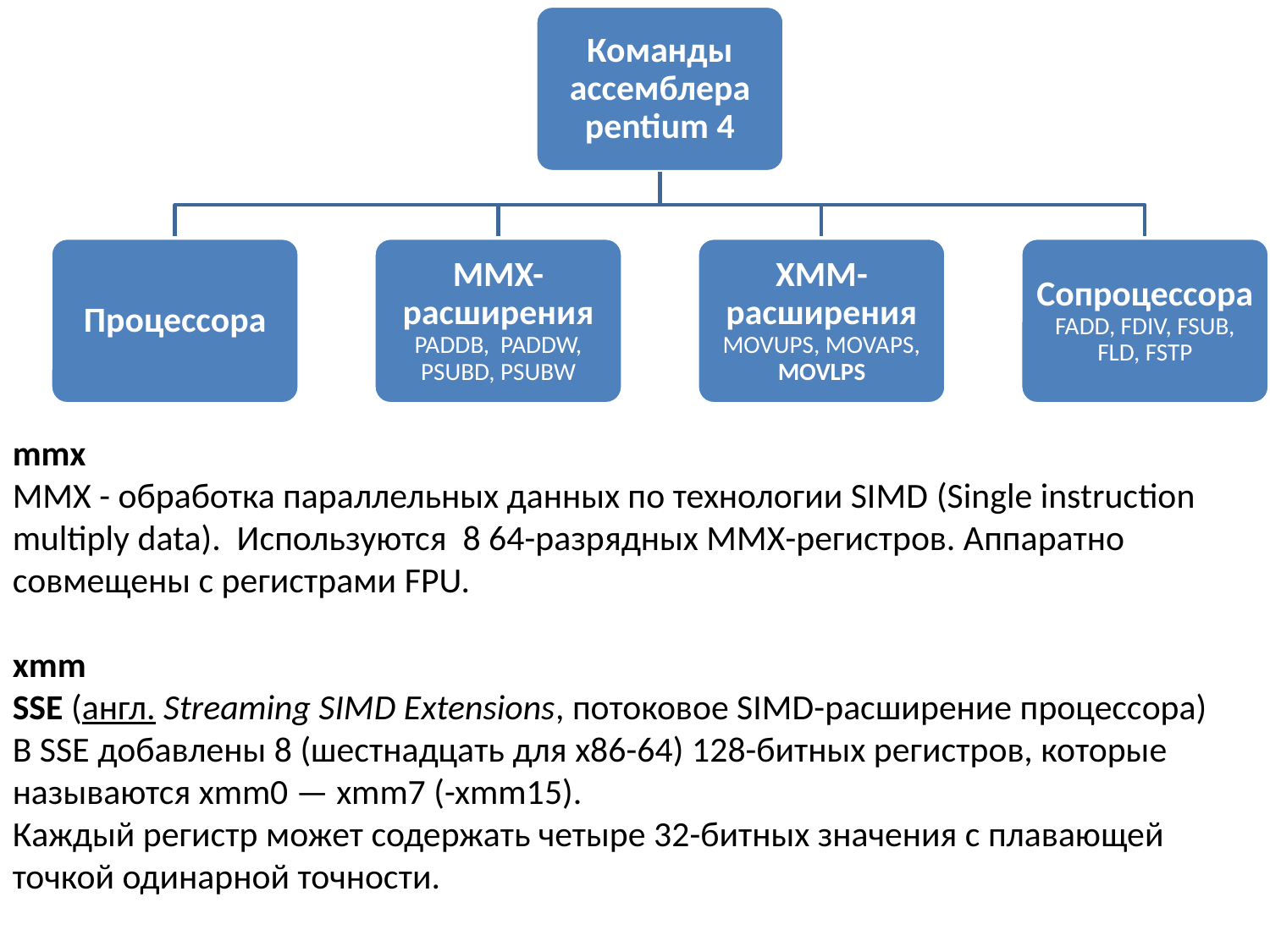

Команды ассемблера pentium 4
Процессора
MMX-расширения PADDB,  PADDW, PSUBD, PSUBW
XMM-расширения MOVUPS, MOVAPS, MOVLPS
Сопроцессора FADD, FDIV, FSUB, FLD, FSTP
mmx
ММХ - обработка параллельных данных по технологии SIMD (Single instruction multiply data).  Используются  8 64-разрядных ММХ-регистров. Аппаратно совмещены с регистрами FPU.

xmm
SSE (англ. Streaming SIMD Extensions, потоковое SIMD-расширение процессора)
В SSE добавлены 8 (шестнадцать для x86-64) 128-битных регистров, которые называются xmm0 — xmm7 (-xmm15).
Каждый регистр может содержать четыре 32-битных значения с плавающей точкой одинарной точности.